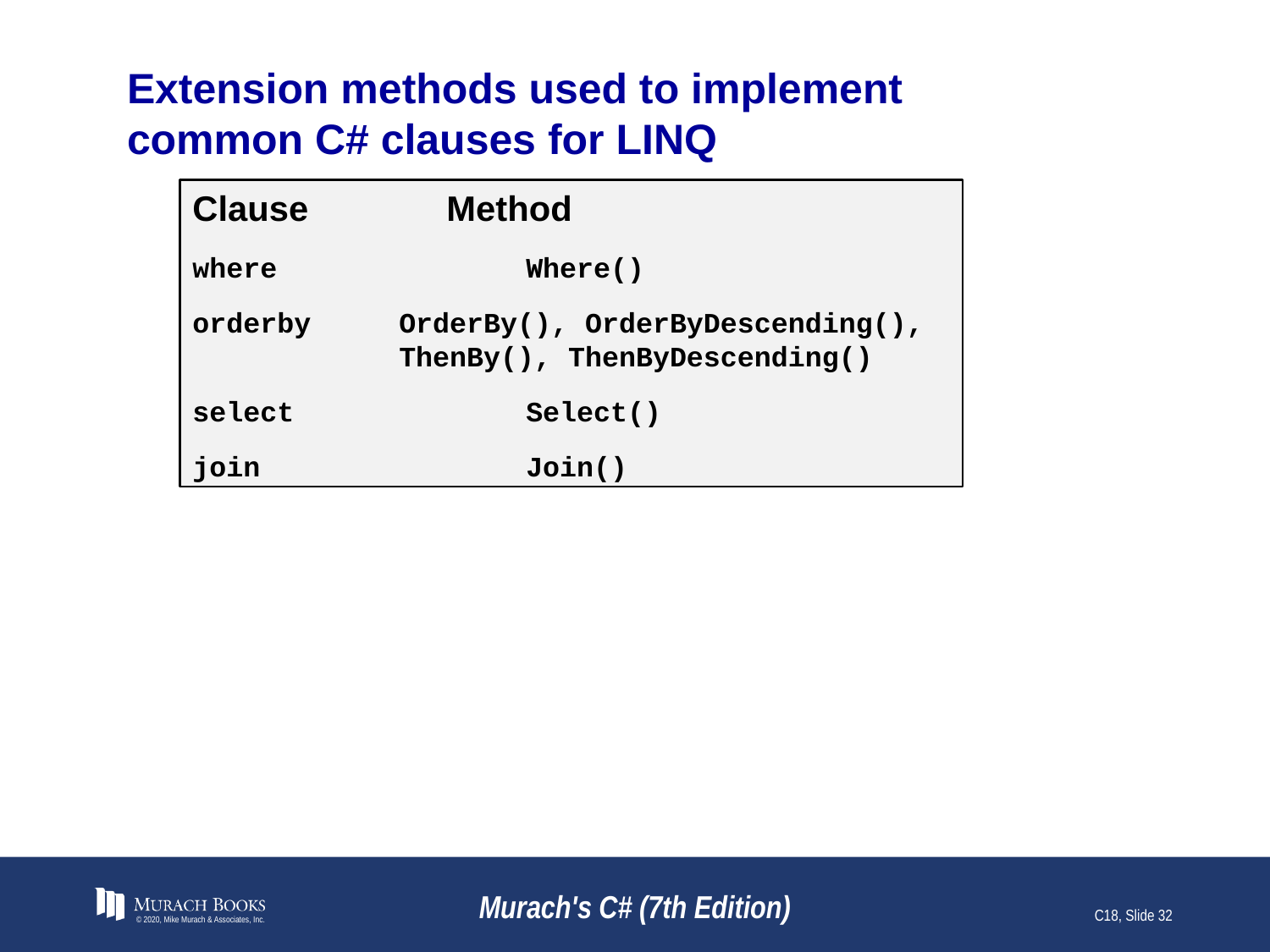

# Extension methods used to implement common C# clauses for LINQ
Clause		Method
where		Where()
orderby	OrderBy(), OrderByDescending(),
ThenBy(), ThenByDescending()
select		Select()
join		Join()

© 2020, Mike Murach & Associates, Inc.
Murach's C# (7th Edition)

C18, Slide 32